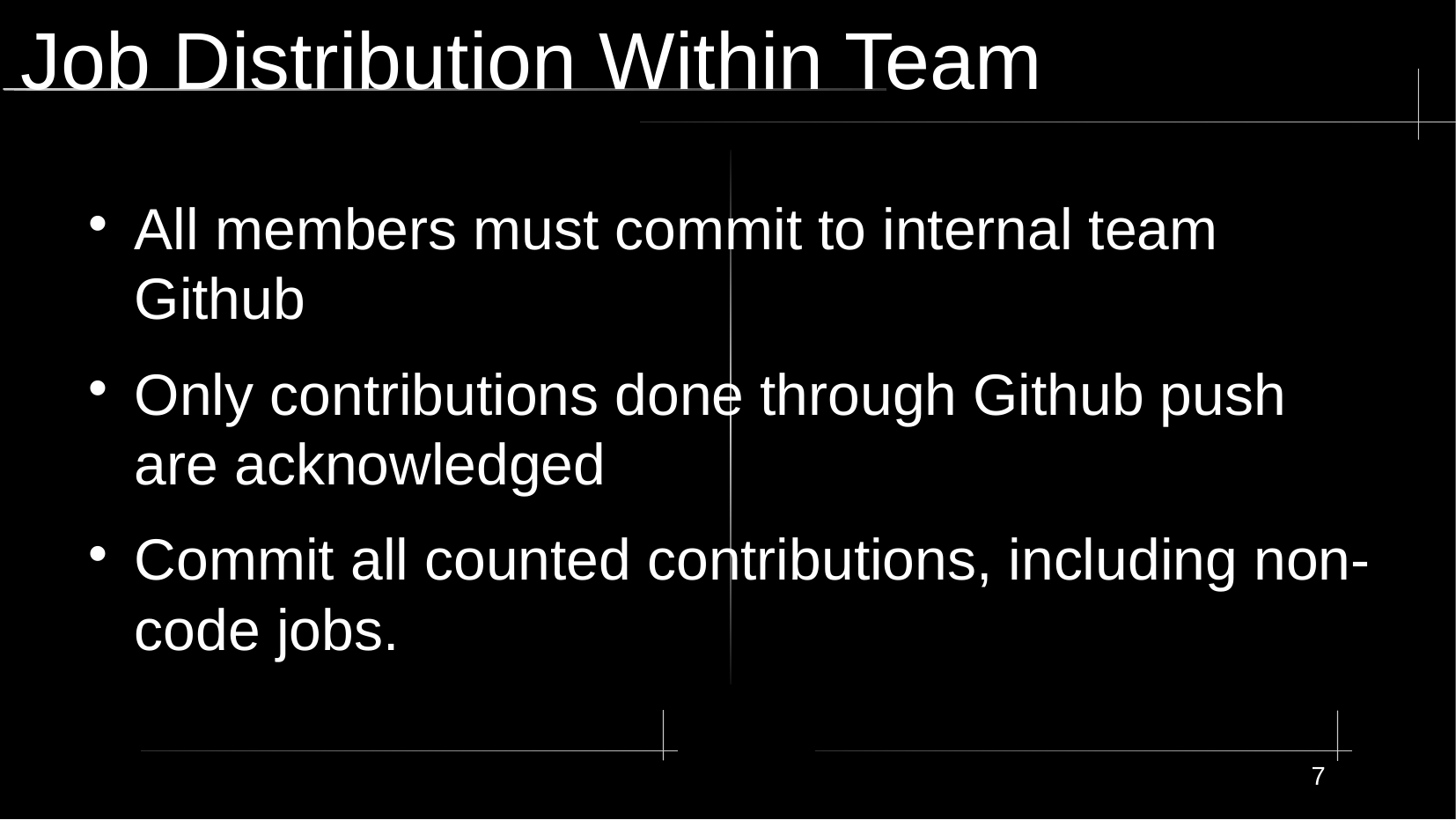

# Job Distribution Within Team
All members must commit to internal team Github
Only contributions done through Github push are acknowledged
Commit all counted contributions, including non-code jobs.
7